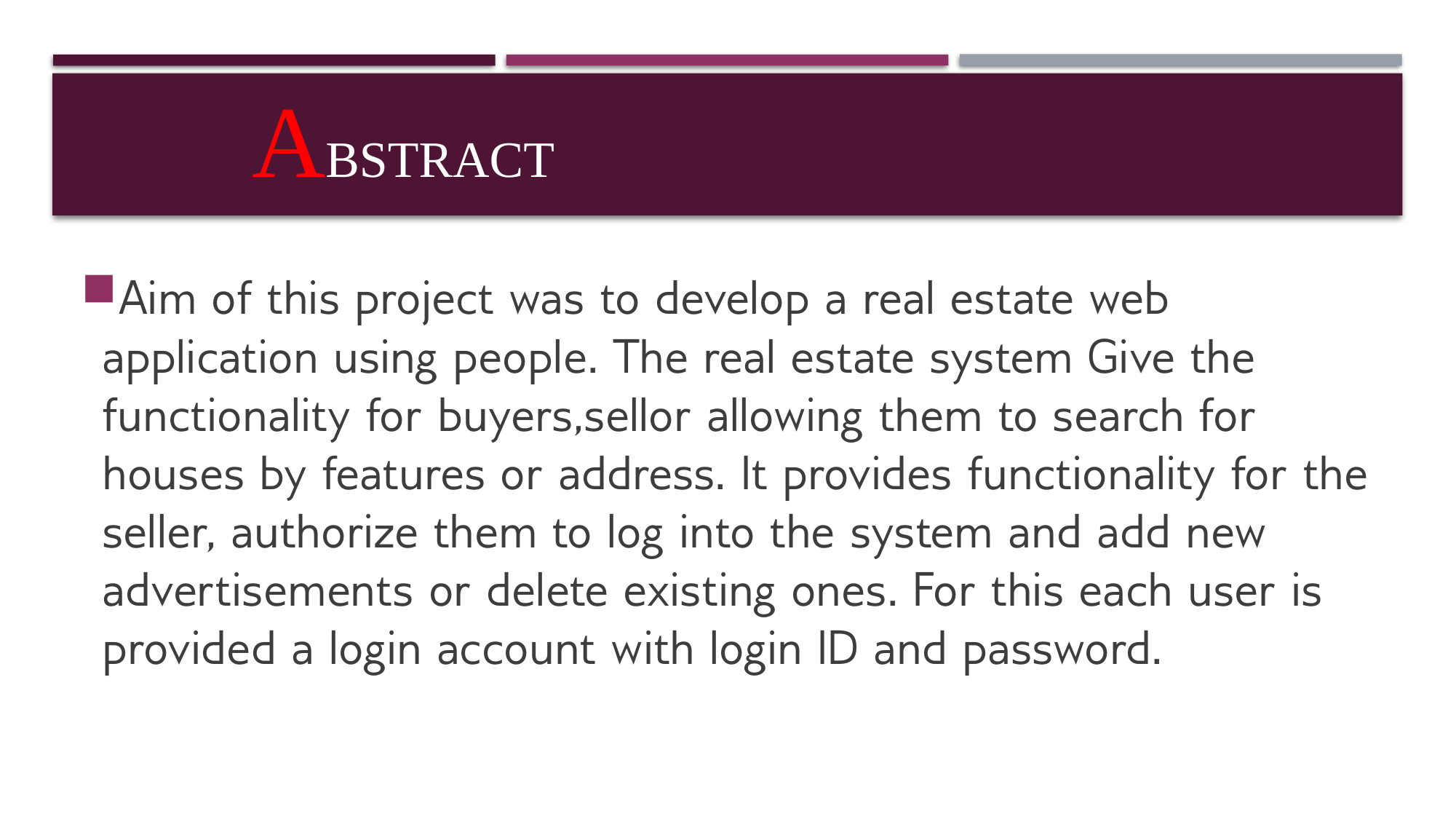

# ABSTRACT
Aim of this project was to develop a real estate web application using people. The real estate system Give the functionality for buyers,sellor allowing them to search for houses by features or address. It provides functionality for the seller, authorize them to log into the system and add new advertisements or delete existing ones. For this each user is provided a login account with login ID and password.